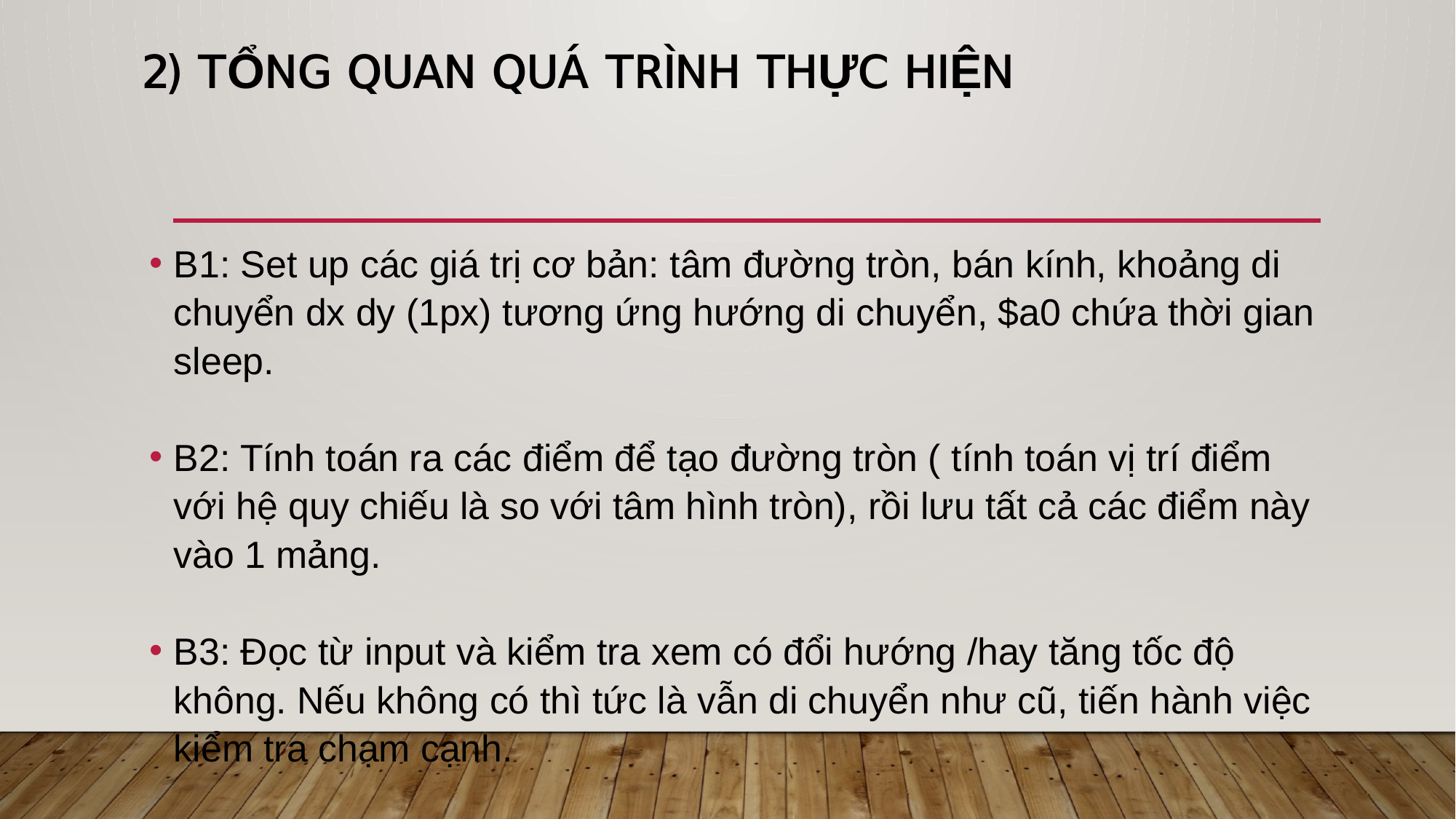

# 2) Tổng quan quá trình thực hiện
B1: Set up các giá trị cơ bản: tâm đường tròn, bán kính, khoảng di chuyển dx dy (1px) tương ứng hướng di chuyển, $a0 chứa thời gian sleep.

B2: Tính toán ra các điểm để tạo đường tròn ( tính toán vị trí điểm với hệ quy chiếu là so với tâm hình tròn), rồi lưu tất cả các điểm này vào 1 mảng.

B3: Đọc từ input và kiểm tra xem có đổi hướng /hay tăng tốc độ không. Nếu không có thì tức là vẫn di chuyển như cũ, tiến hành việc kiểm tra chạm cạnh.